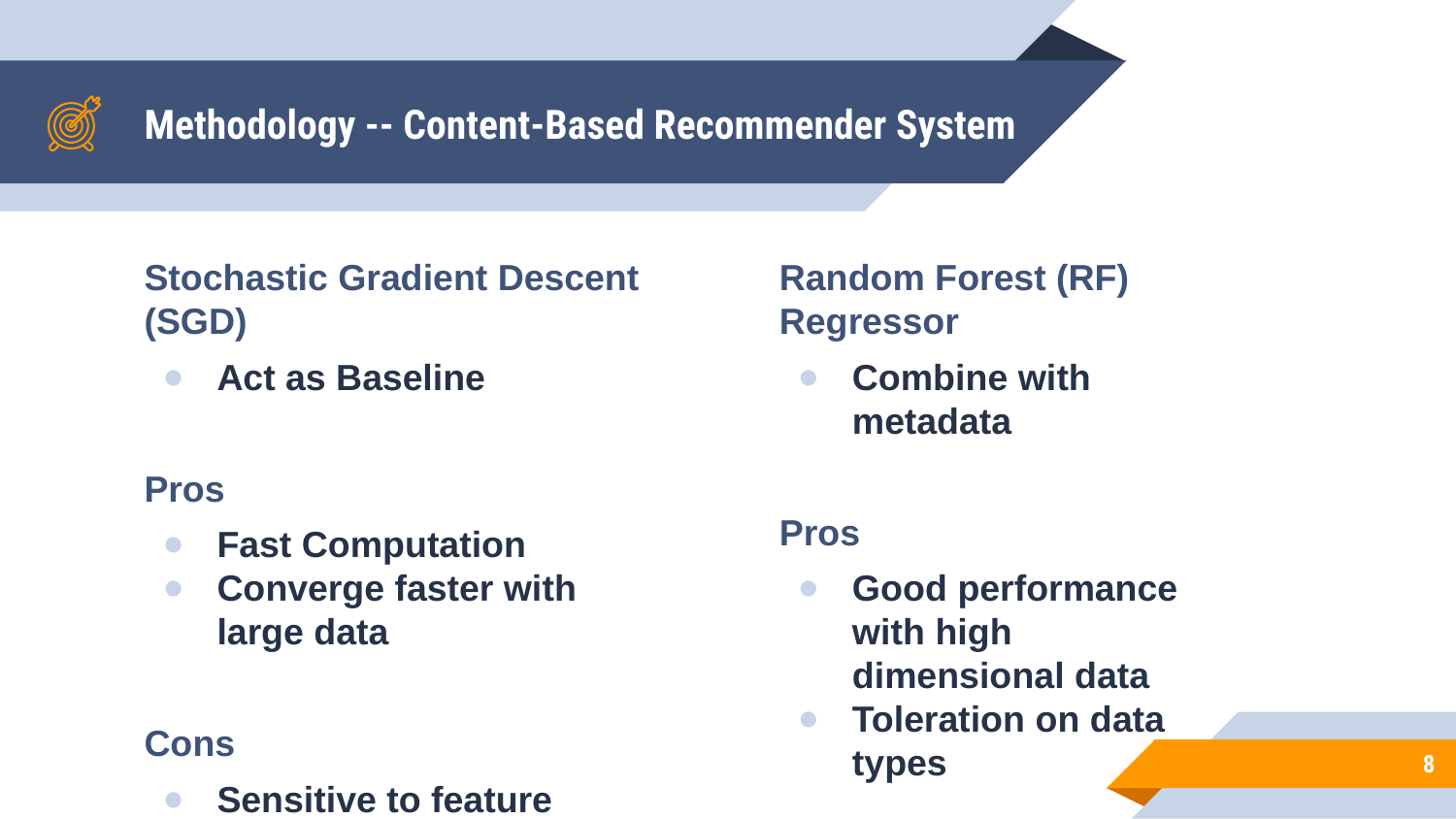

# Methodology -- Content-Based Recommender System

Stochastic Gradient Descent (SGD)
Act as Baseline

Pros
Fast Computation
Converge faster with large data

Cons
Sensitive to feature scaling
Random Forest (RF) Regressor
Combine with metadata

Pros
Good performance with high dimensional data
Toleration on data types

8